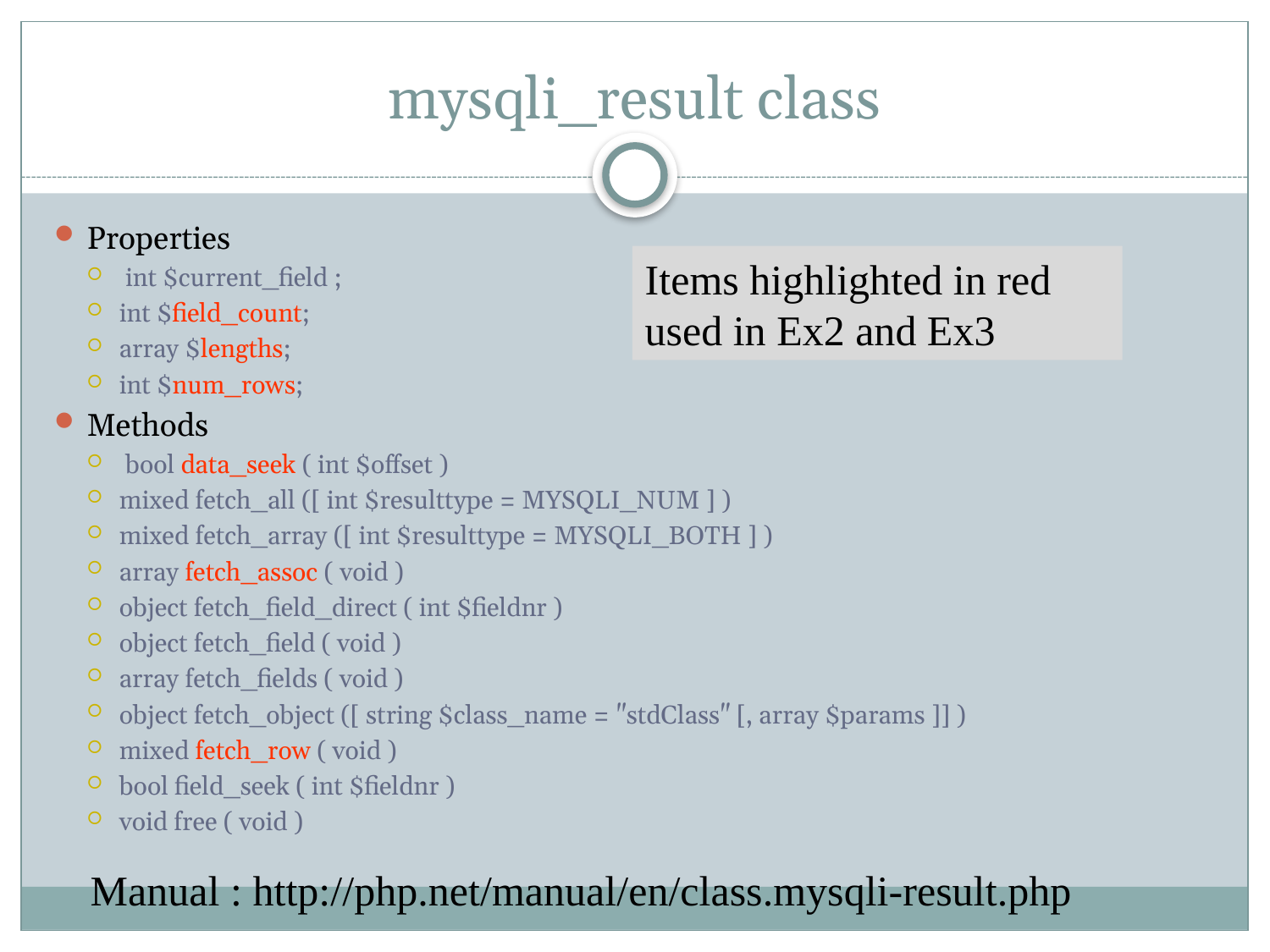

# mysqli_result class
Properties
 int $current_field ;
int $field_count;
array $lengths;
int $num_rows;
Methods
 bool data_seek ( int $offset )
mixed fetch_all ([ int $resulttype = MYSQLI_NUM ] )
mixed fetch_array ([ int $resulttype = MYSQLI_BOTH ] )
array fetch_assoc ( void )
object fetch_field_direct ( int $fieldnr )
object fetch_field ( void )
array fetch_fields ( void )
object fetch_object ([ string $class_name = "stdClass" [, array $params ]] )
mixed fetch_row ( void )
bool field_seek ( int $fieldnr )
void free ( void )
Items highlighted in red used in Ex2 and Ex3
Manual : http://php.net/manual/en/class.mysqli-result.php